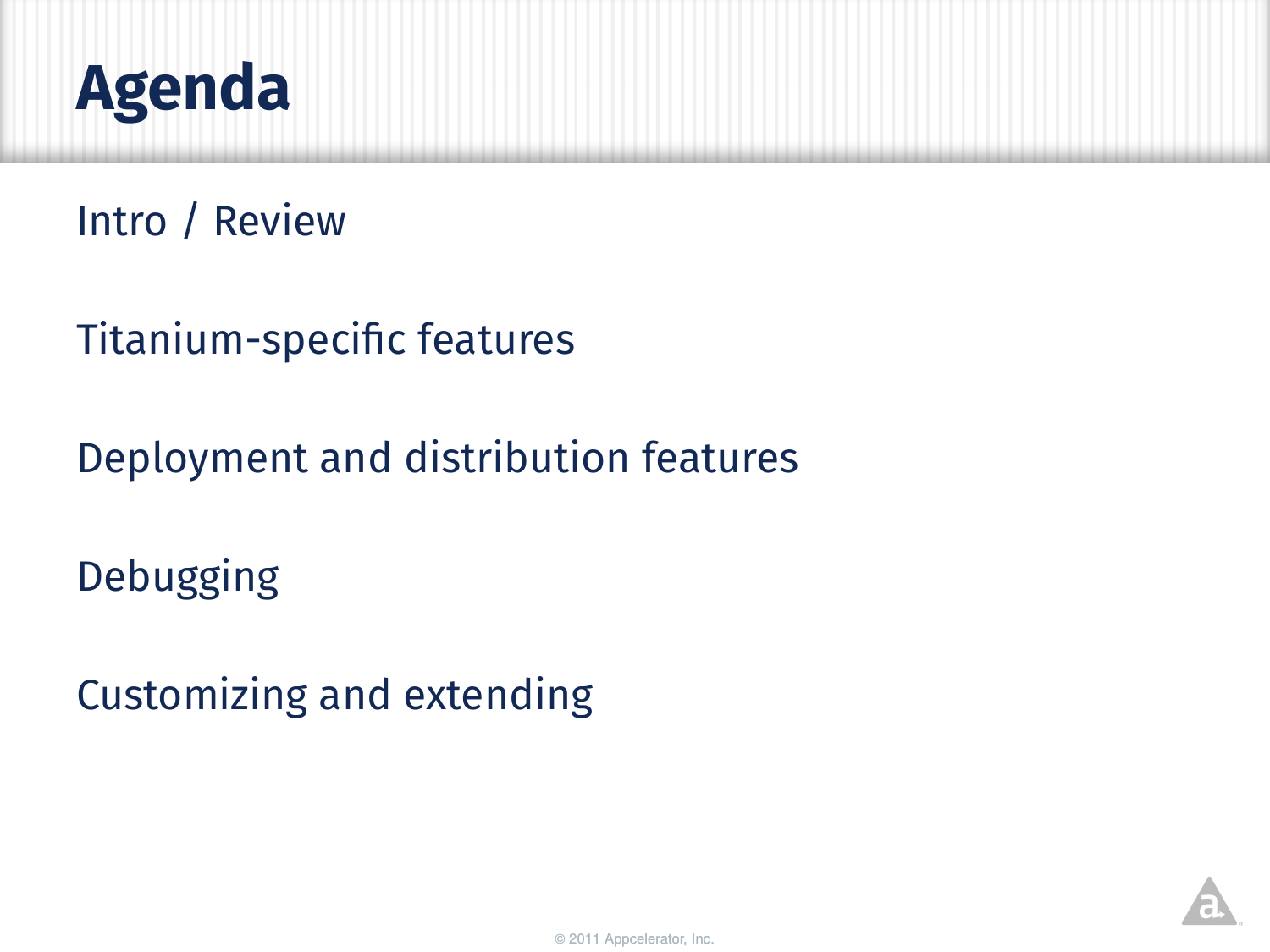

# Agenda
Intro / Review

Titanium-specific features

Deployment and distribution features

Debugging

Customizing and extending